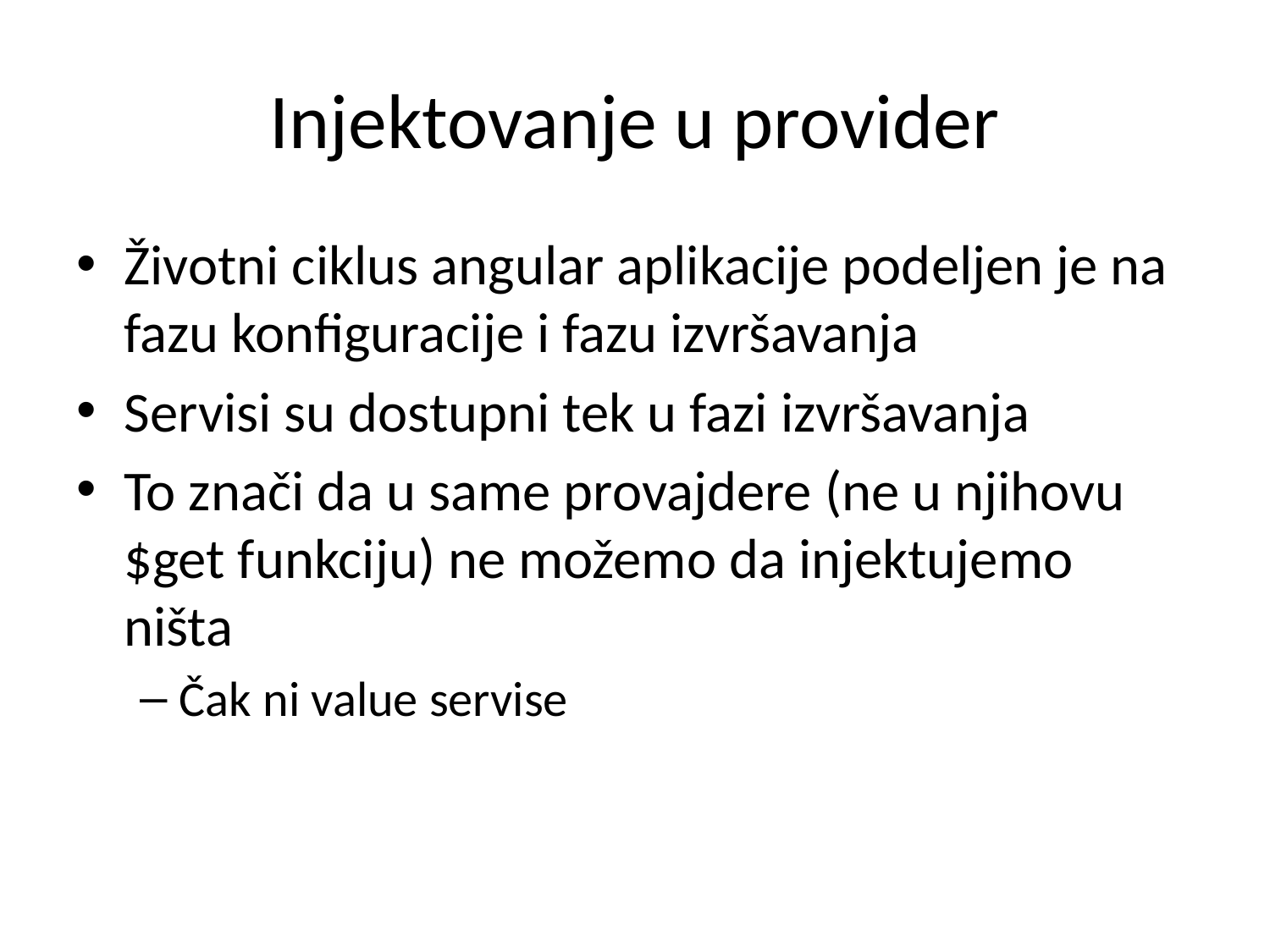

# Injektovanje u provider
Životni ciklus angular aplikacije podeljen je na fazu konfiguracije i fazu izvršavanja
Servisi su dostupni tek u fazi izvršavanja
To znači da u same provajdere (ne u njihovu $get funkciju) ne možemo da injektujemo ništa
Čak ni value servise